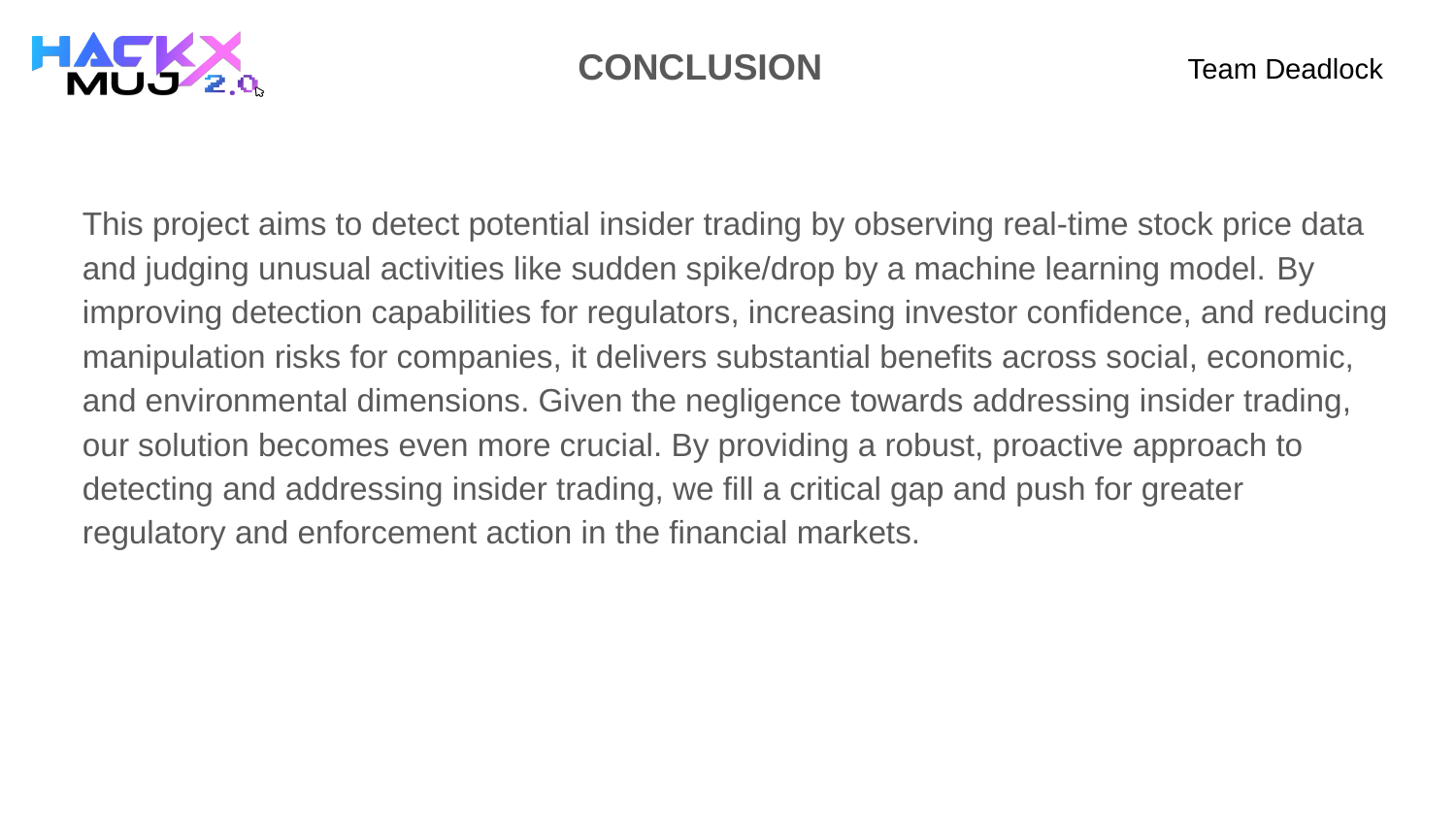

CONCLUSION

# Team Deadlock
This project aims to detect potential insider trading by observing real-time stock price data and judging unusual activities like sudden spike/drop by a machine learning model. By improving detection capabilities for regulators, increasing investor confidence, and reducing manipulation risks for companies, it delivers substantial benefits across social, economic, and environmental dimensions. Given the negligence towards addressing insider trading, our solution becomes even more crucial. By providing a robust, proactive approach to detecting and addressing insider trading, we fill a critical gap and push for greater regulatory and enforcement action in the financial markets.